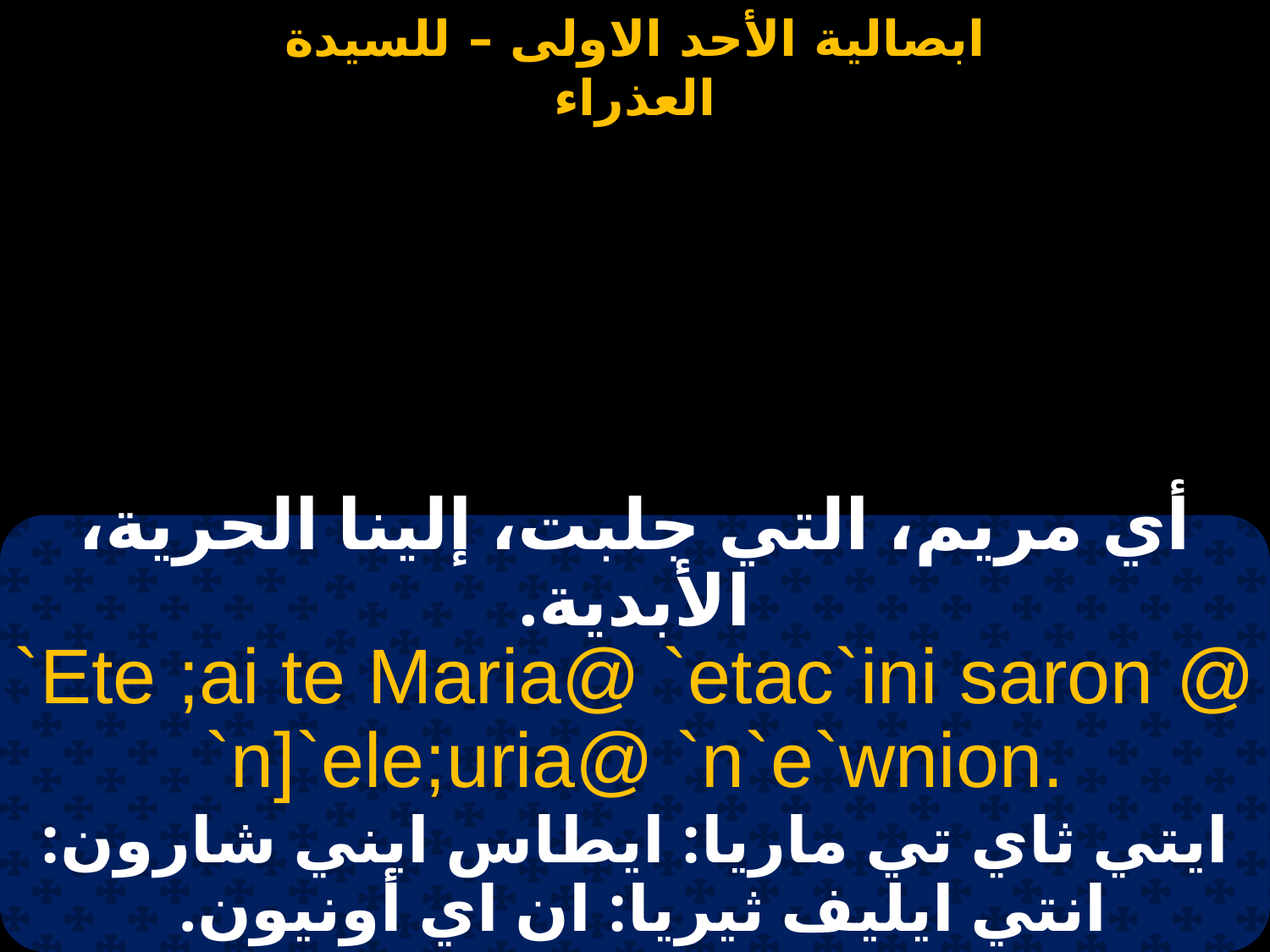

#
أي مريم، التي جلبت، إلينا الحرية، الأبدية.
`Ete ;ai te Maria@ `etac`ini saron @ `n]`ele;uria@ `n`e`wnion.
ايتي ثاي تي ماريا: ايطاس ايني شارون: انتي ايليف ثيريا: ان اي أونيون.